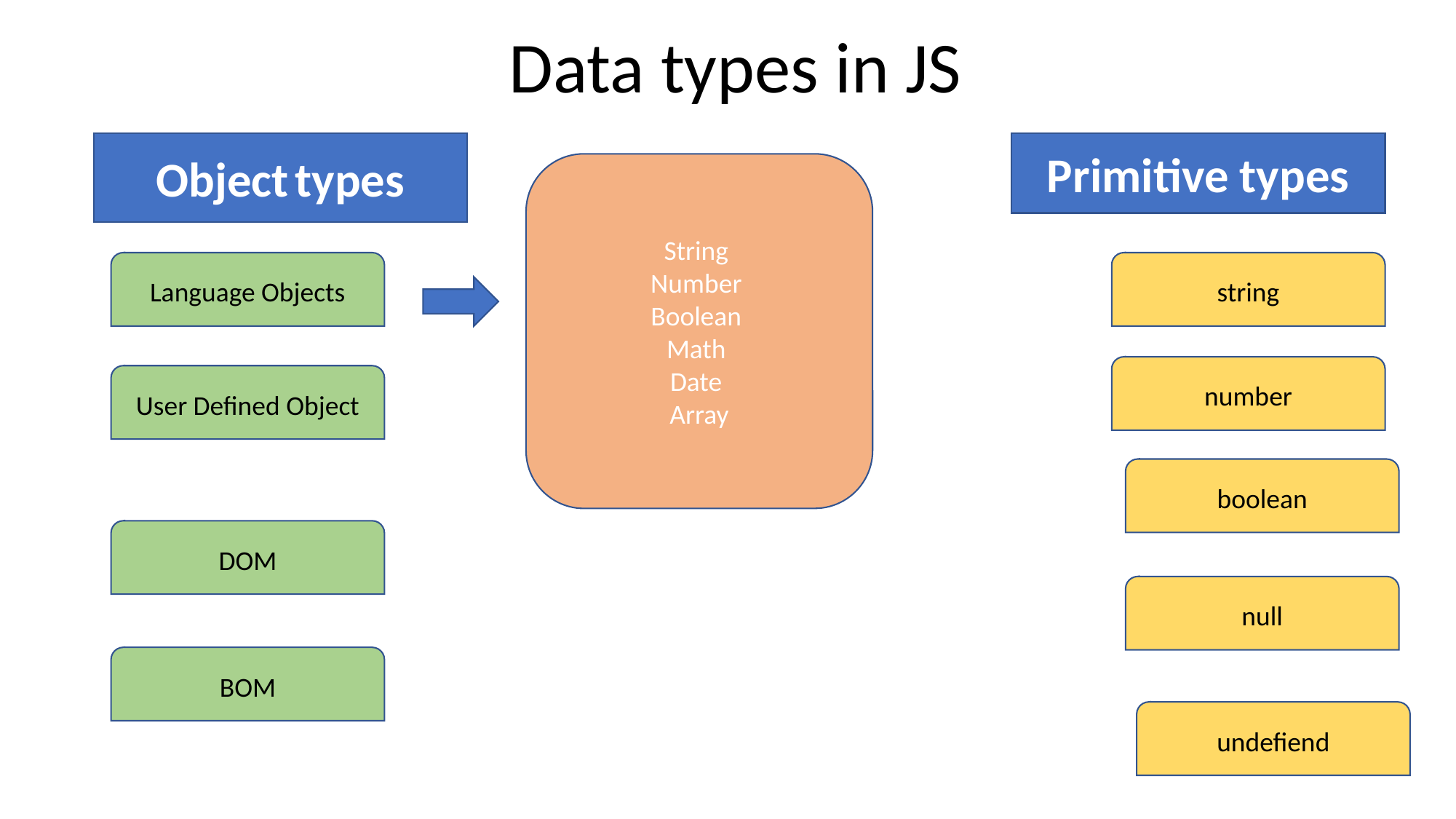

# Data types in JS
Object types
Primitive types
String
Number
Boolean
Math
Date
Array
Language Objects
string

number
User Defined Object

boolean
DOM
null
BOM
undefiend